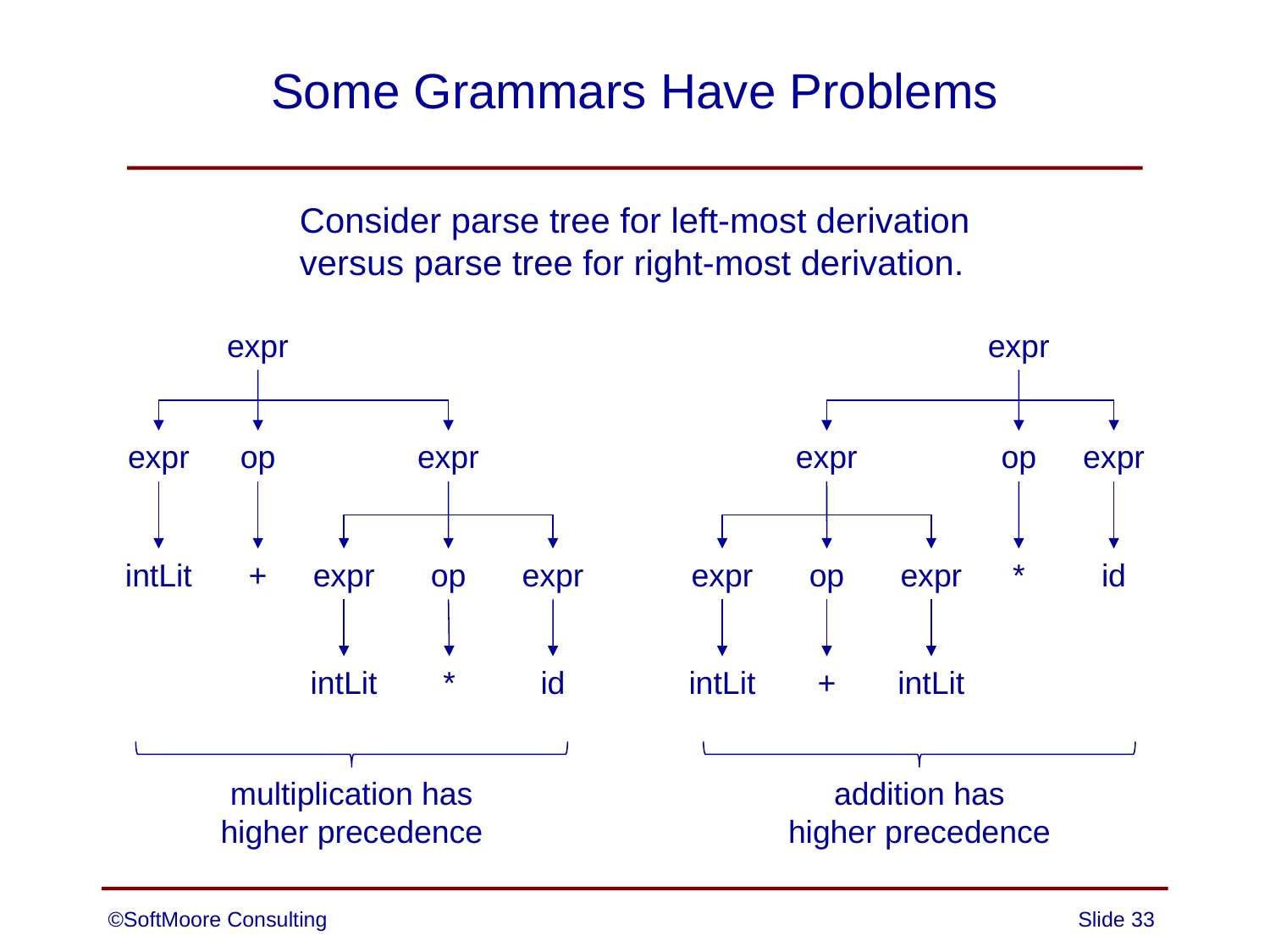

# Some Grammars Have Problems
Consider parse tree for left-most derivation
versus parse tree for right-most derivation.
expr
expr
expr
op
expr
expr
op
expr

intLit
+
expr
op
expr
expr
op
expr
*
id
intLit
*
id
intLit
+
intLit
multiplication has
higher precedence
addition has
higher precedence
©SoftMoore Consulting
Slide 33